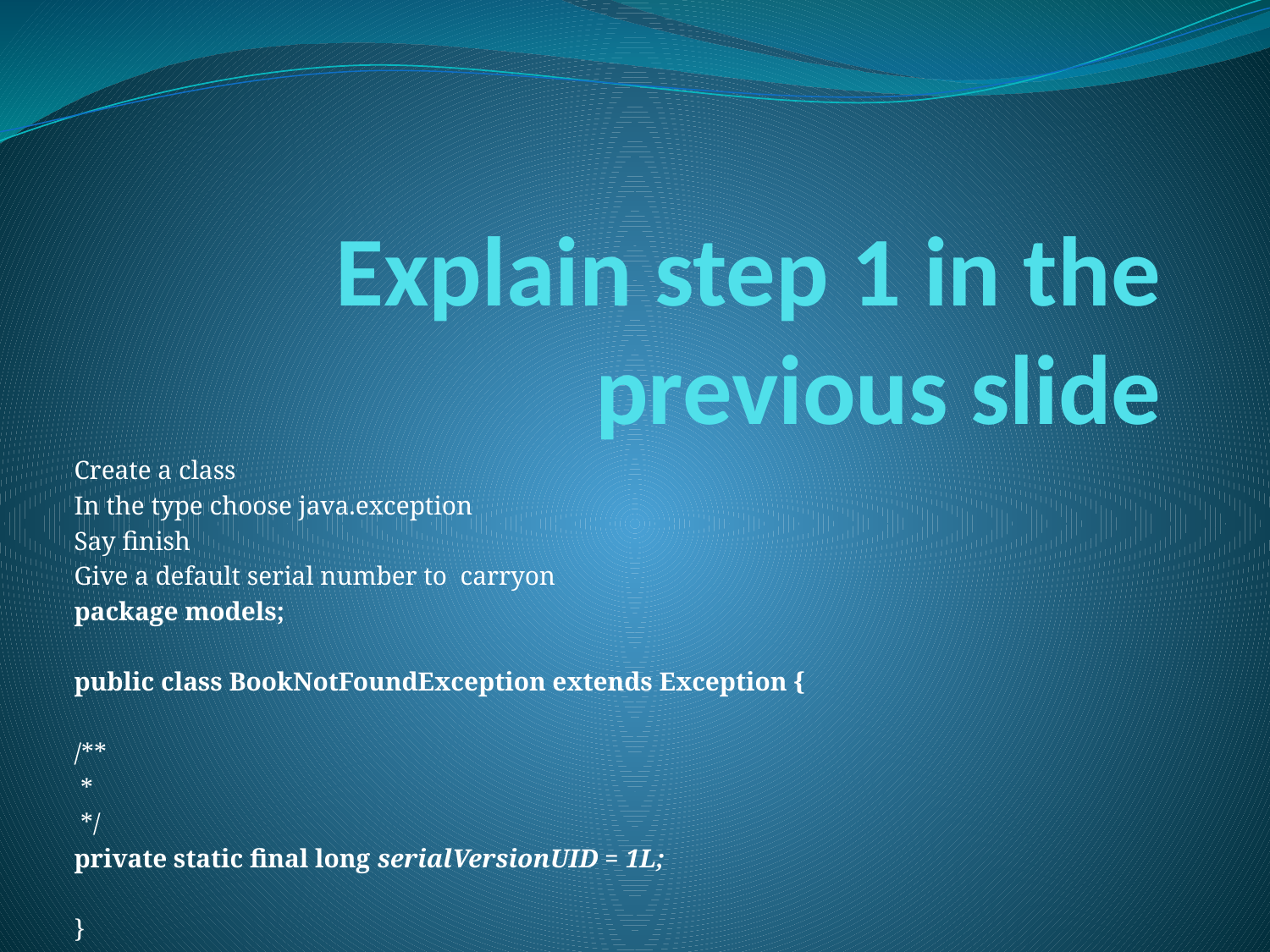

# Explain step 1 in the previous slide
Create a class
In the type choose java.exception
Say finish
Give a default serial number to  carryon
package models;

public class BookNotFoundException extends Exception {

/**
 *
 */
private static final long serialVersionUID = 1L;

}